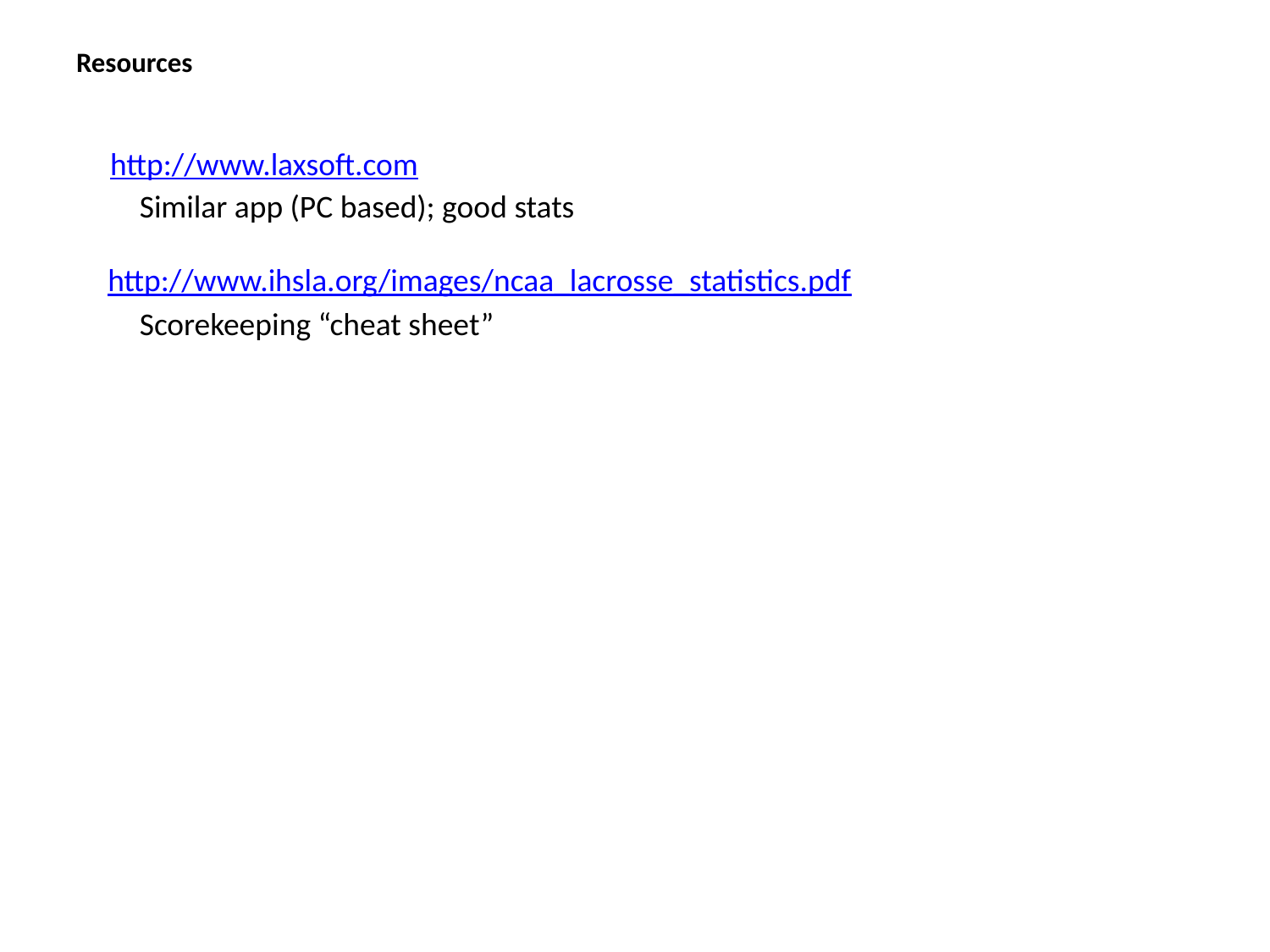

# Resources
http://www.laxsoft.com

Similar app (PC based); good stats
http://www.ihsla.org/images/ncaa_lacrosse_statistics.pdf

Scorekeeping “cheat sheet”